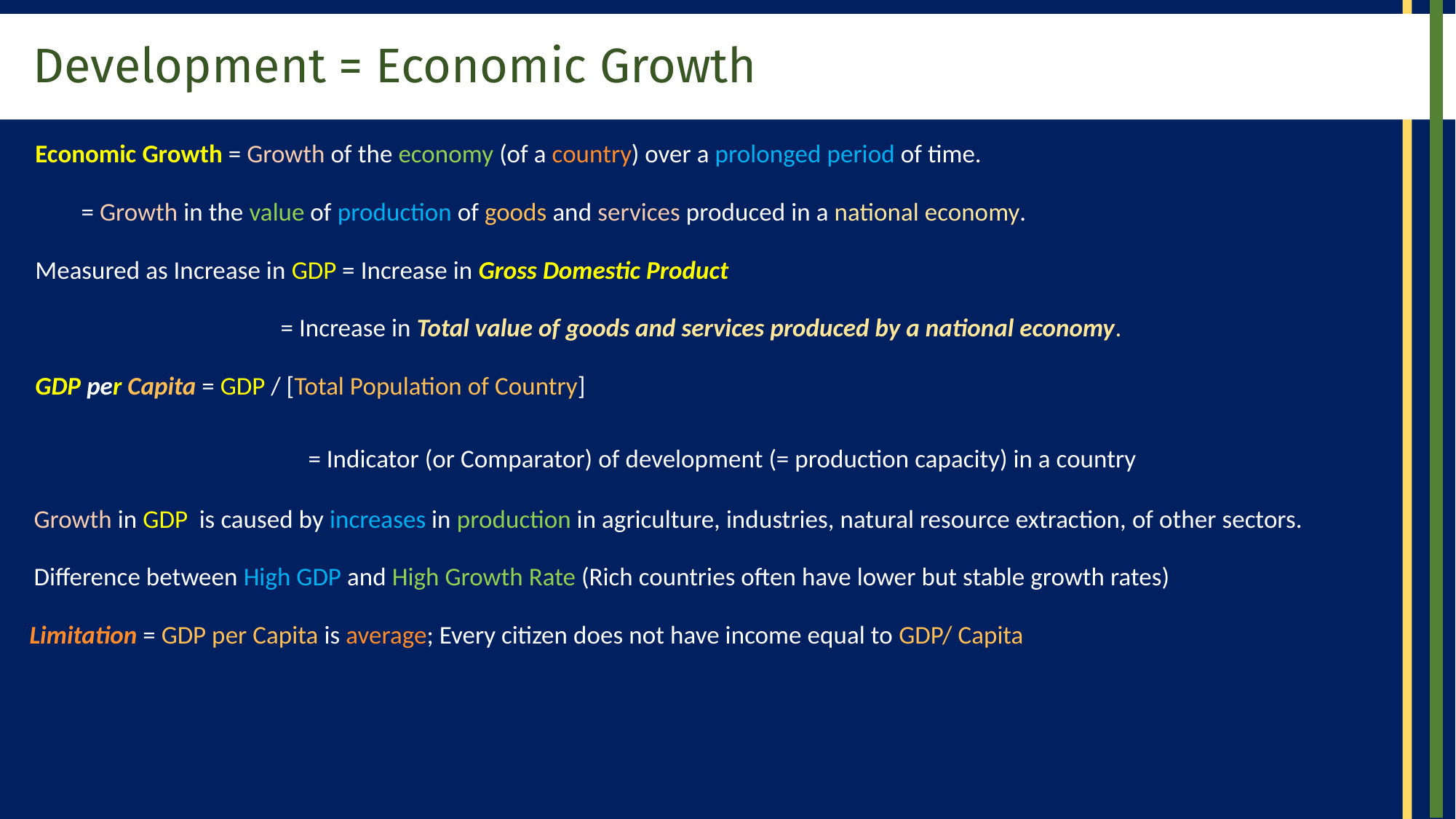

# Development = Economic Growth
Economic Growth = Growth of the economy (of a country) over a prolonged period of time.
= Growth in the value of production of goods and services produced in a national economy.
Measured as Increase in GDP = Increase in Gross Domestic Product
= Increase in Total value of goods and services produced by a national economy.
GDP per Capita = GDP / [Total Population of Country]
= Indicator (or Comparator) of development (= production capacity) in a country
Growth in GDP  is caused by increases in production in agriculture, industries, natural resource extraction, of other sectors.
Difference between High GDP and High Growth Rate (Rich countries often have lower but stable growth rates)
Limitation = GDP per Capita is average; Every citizen does not have income equal to GDP/ Capita